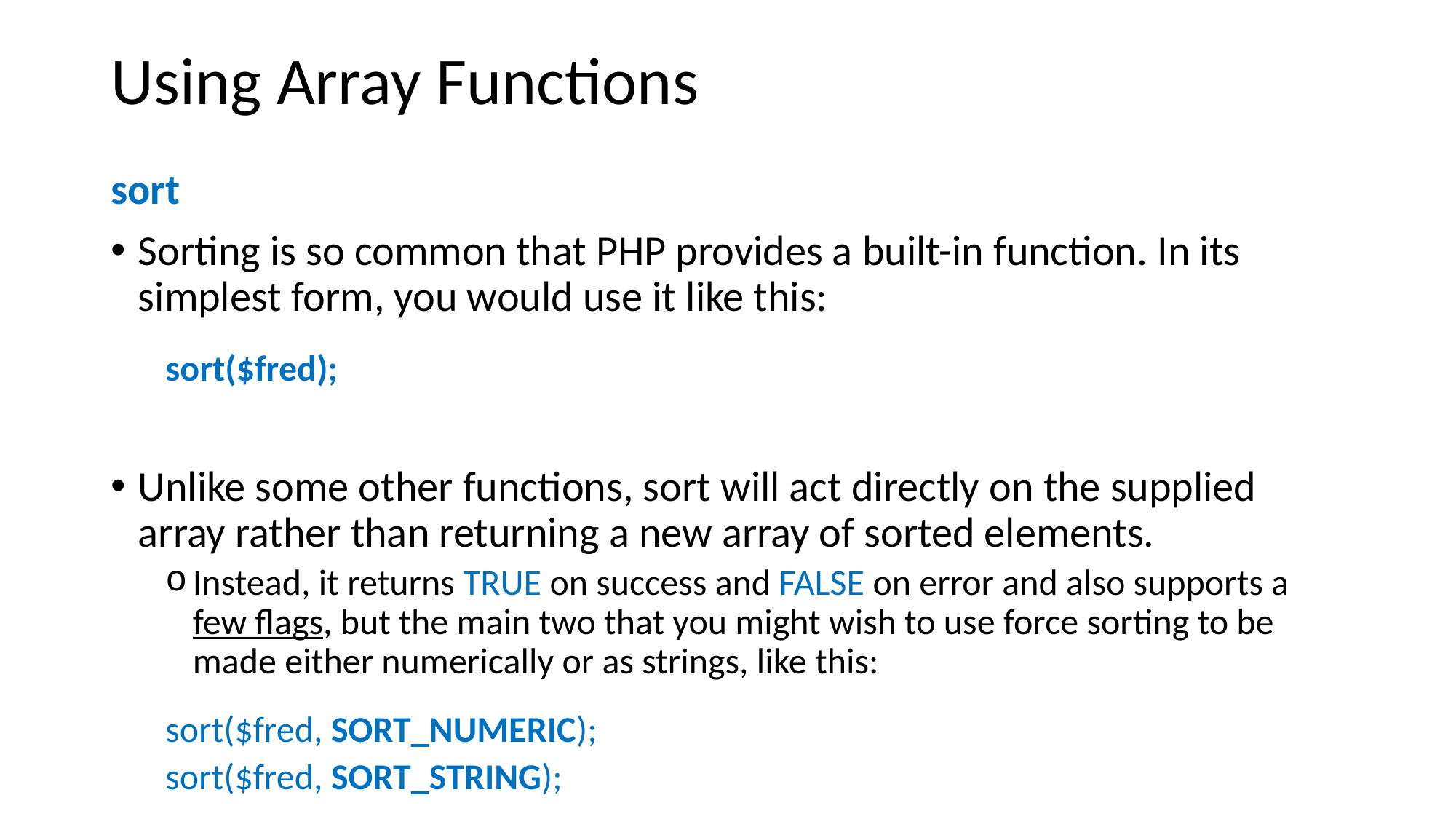

# Using Array Functions
sort
Sorting is so common that PHP provides a built-in function. In its simplest form, you would use it like this:

sort($fred);

Unlike some other functions, sort will act directly on the supplied array rather than returning a new array of sorted elements.
Instead, it returns TRUE on success and FALSE on error and also supports a few flags, but the main two that you might wish to use force sorting to be made either numerically or as strings, like this:

sort($fred, SORT_NUMERIC);
sort($fred, SORT_STRING);